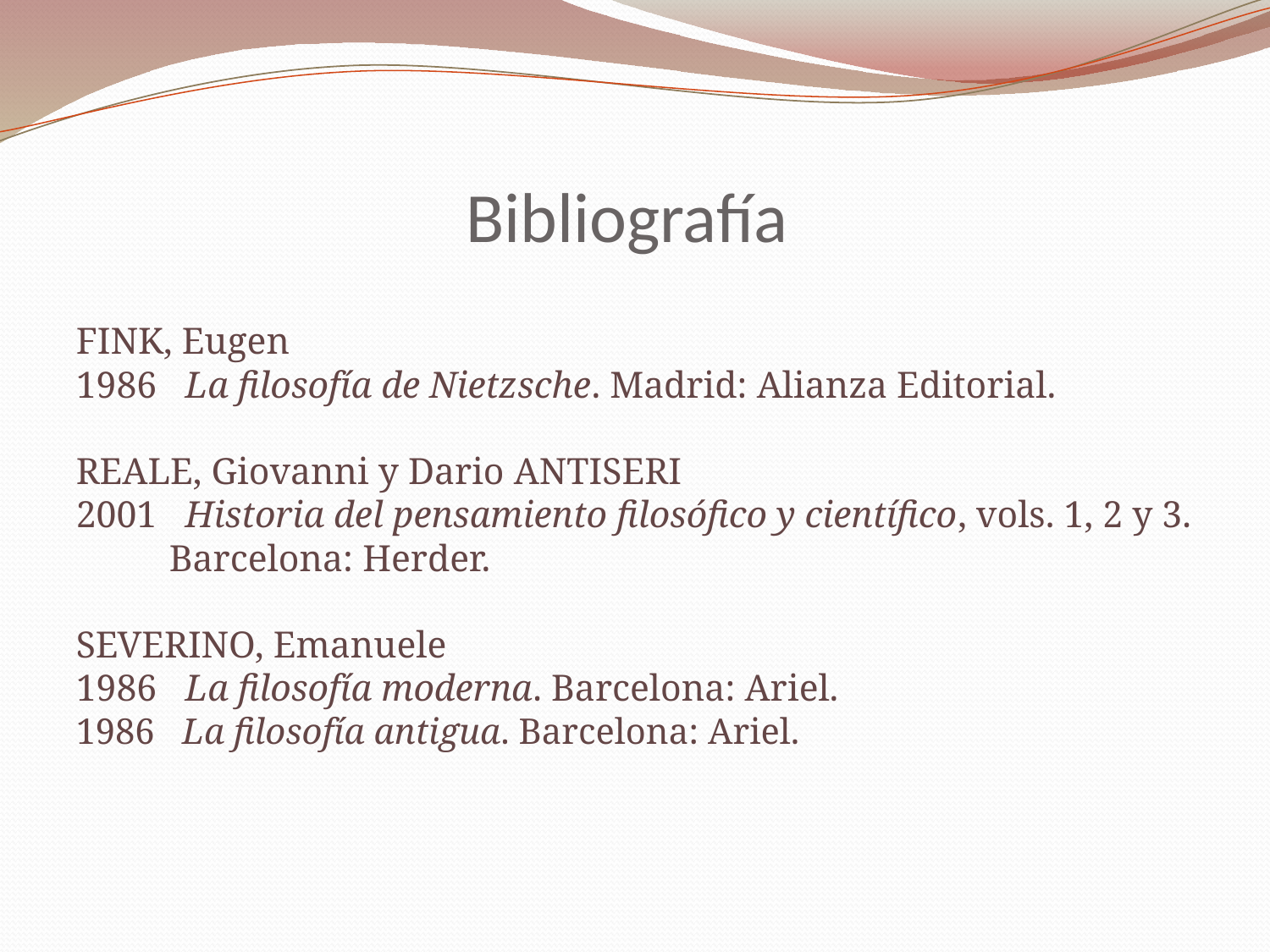

# Bibliografía

FINK, Eugen
1986   La filosofía de Nietzsche. Madrid: Alianza Editorial.

REALE, Giovanni y Dario ANTISERI
2001   Historia del pensamiento filosófico y científico, vols. 1, 2 y 3.
          Barcelona: Herder.

SEVERINO, Emanuele
1986   La filosofía moderna. Barcelona: Ariel.
1986   La filosofía antigua. Barcelona: Ariel.